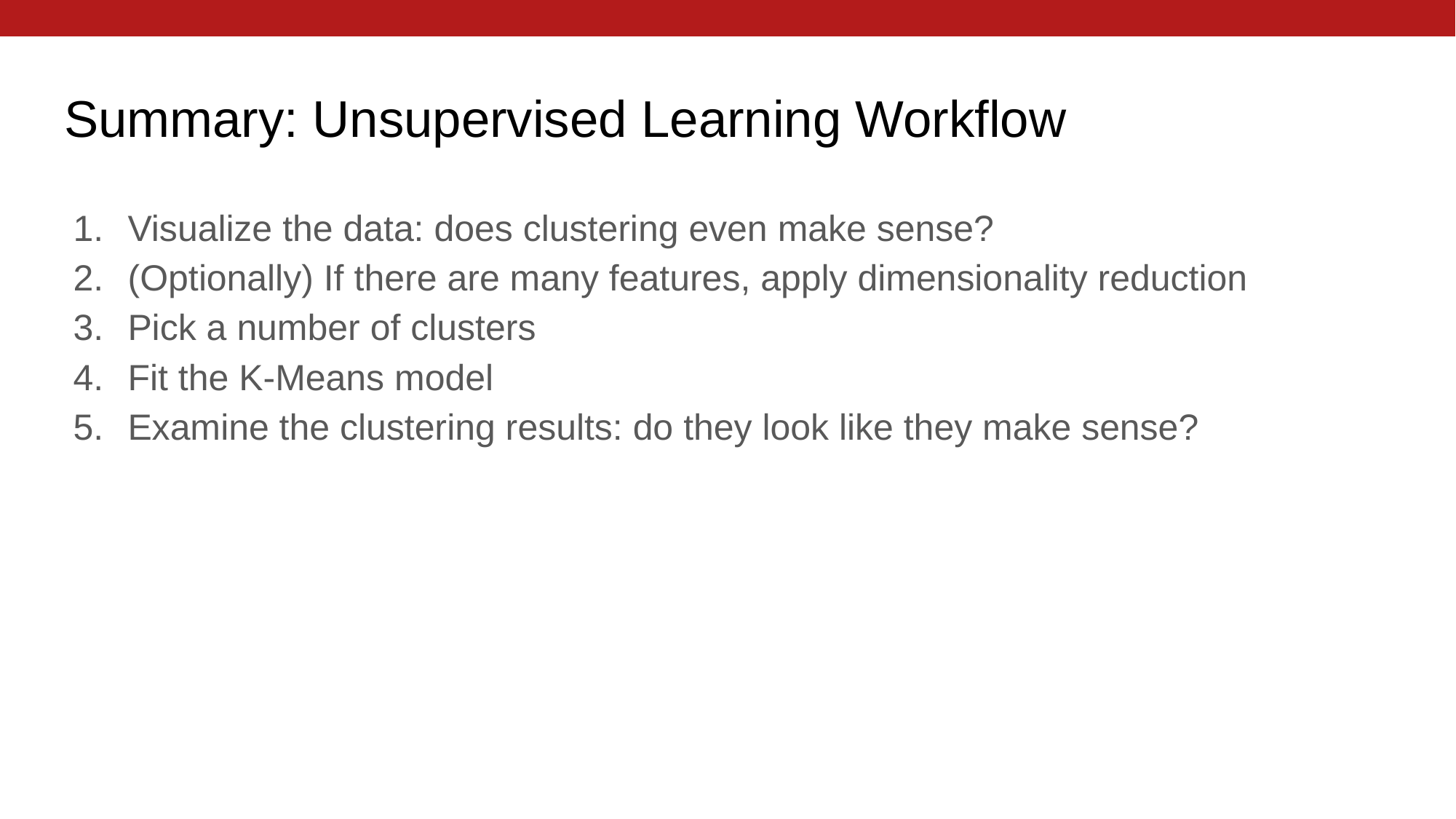

# Summary: Unsupervised Learning Workflow
Visualize the data: does clustering even make sense?
(Optionally) If there are many features, apply dimensionality reduction
Pick a number of clusters
Fit the K-Means model
Examine the clustering results: do they look like they make sense?